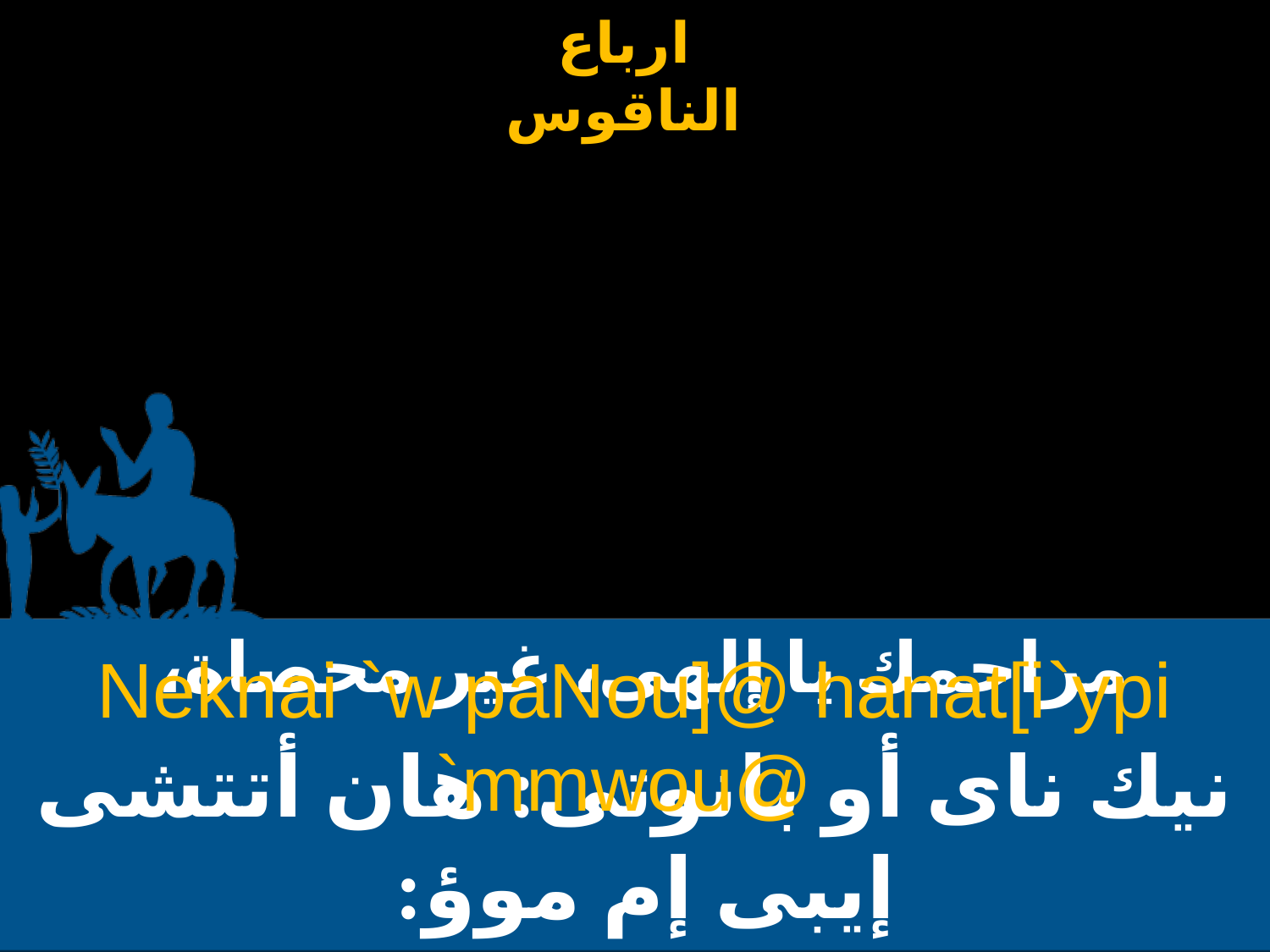

# مراحمك يا إلهى، غير محصاة،
Neknai `w paNou]@ hanat[i`ypi `mmwou@
نيك ناى أو بانوتى: هان أتتشى إيبى إم موؤ: